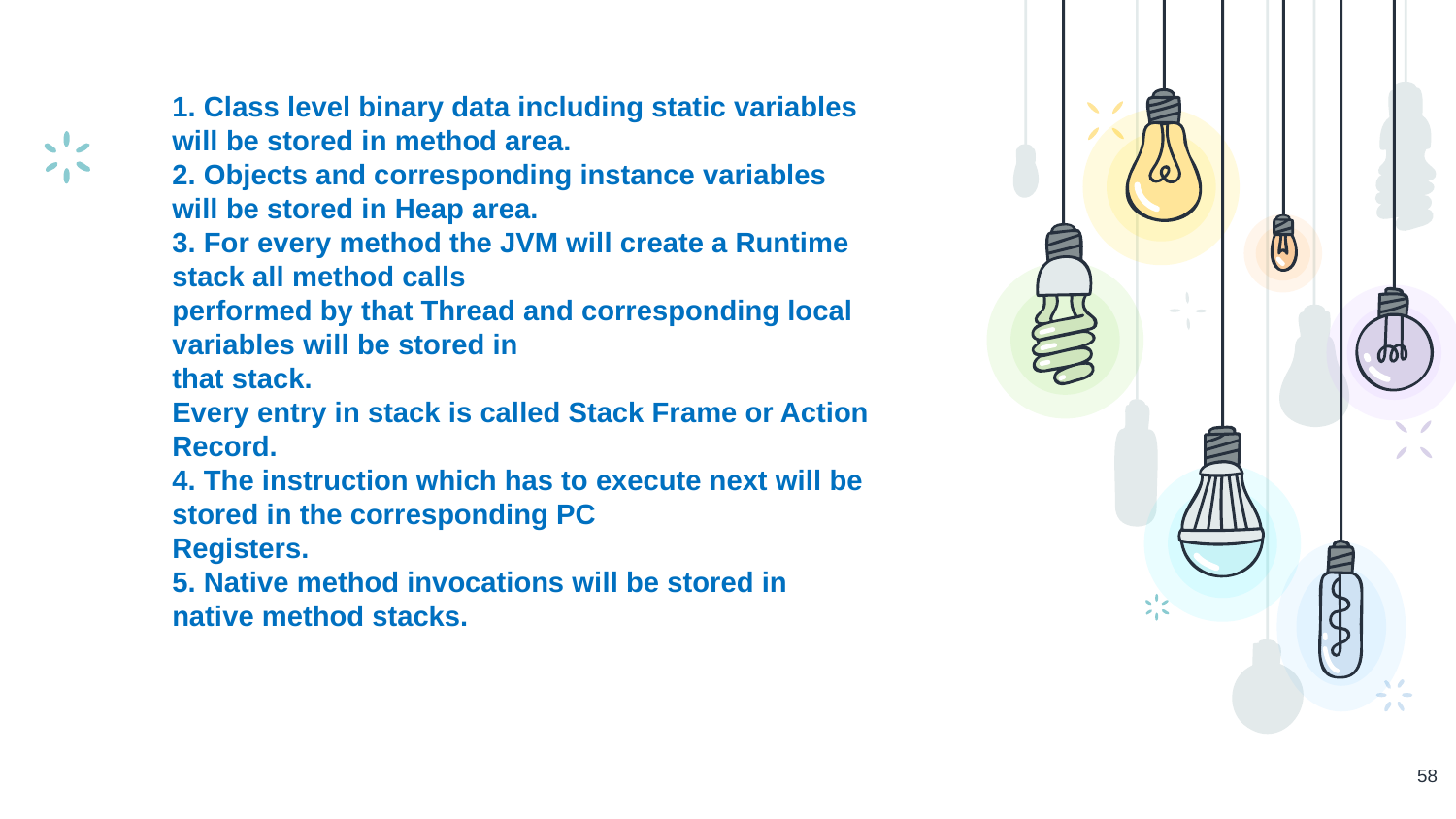

1. Class level binary data including static variables will be stored in method area.
2. Objects and corresponding instance variables will be stored in Heap area.
3. For every method the JVM will create a Runtime stack all method calls
performed by that Thread and corresponding local variables will be stored in
that stack.
Every entry in stack is called Stack Frame or Action Record.
4. The instruction which has to execute next will be stored in the corresponding PC
Registers.
5. Native method invocations will be stored in native method stacks.
58